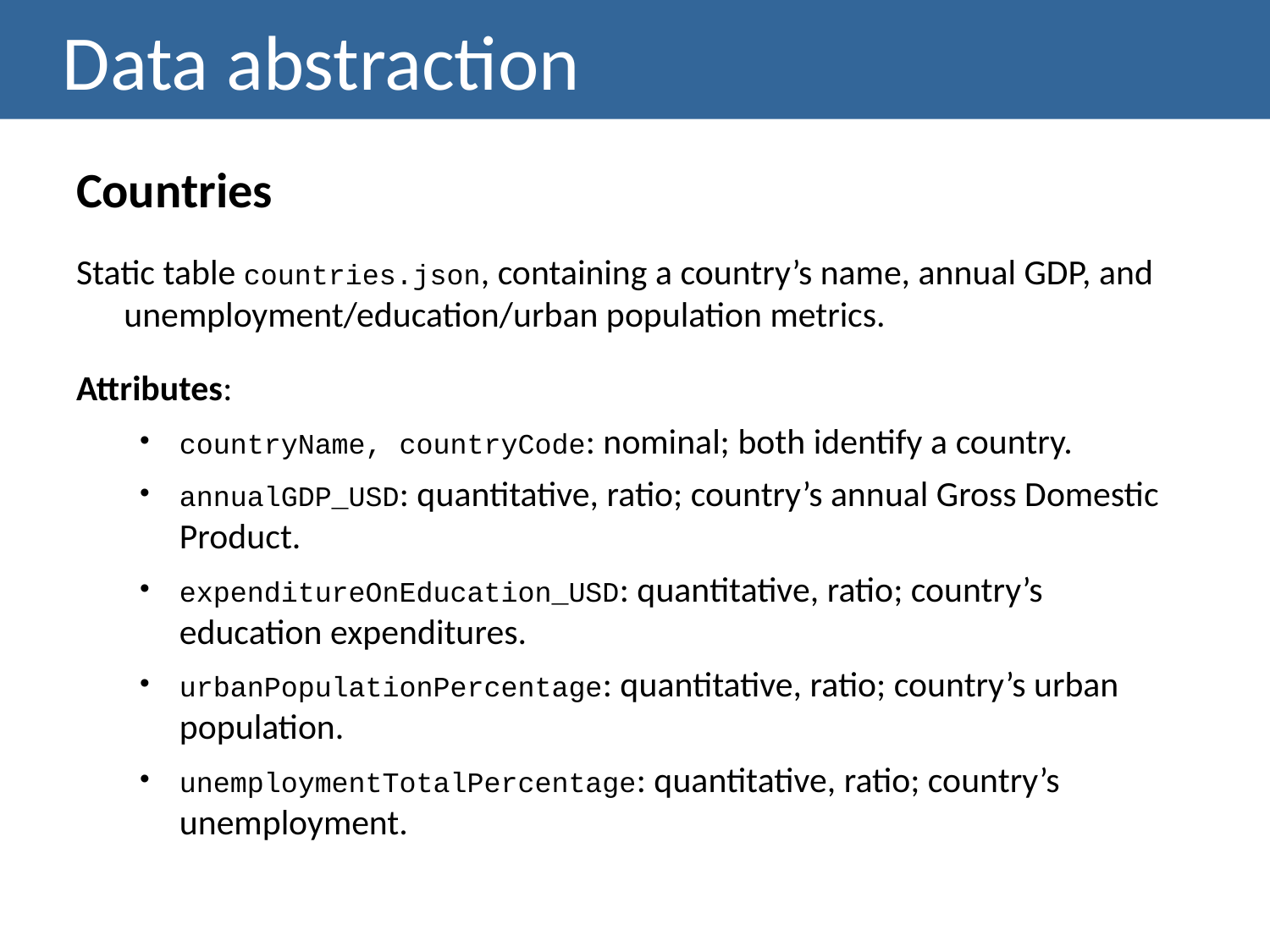

# Data abstraction
Countries
Static table countries.json, containing a country’s name, annual GDP, and unemployment/education/urban population metrics.
Attributes:
countryName, countryCode: nominal; both identify a country.
annualGDP_USD: quantitative, ratio; country’s annual Gross Domestic Product.
expenditureOnEducation_USD: quantitative, ratio; country’s education expenditures.
urbanPopulationPercentage: quantitative, ratio; country’s urban population.
unemploymentTotalPercentage: quantitative, ratio; country’s unemployment.